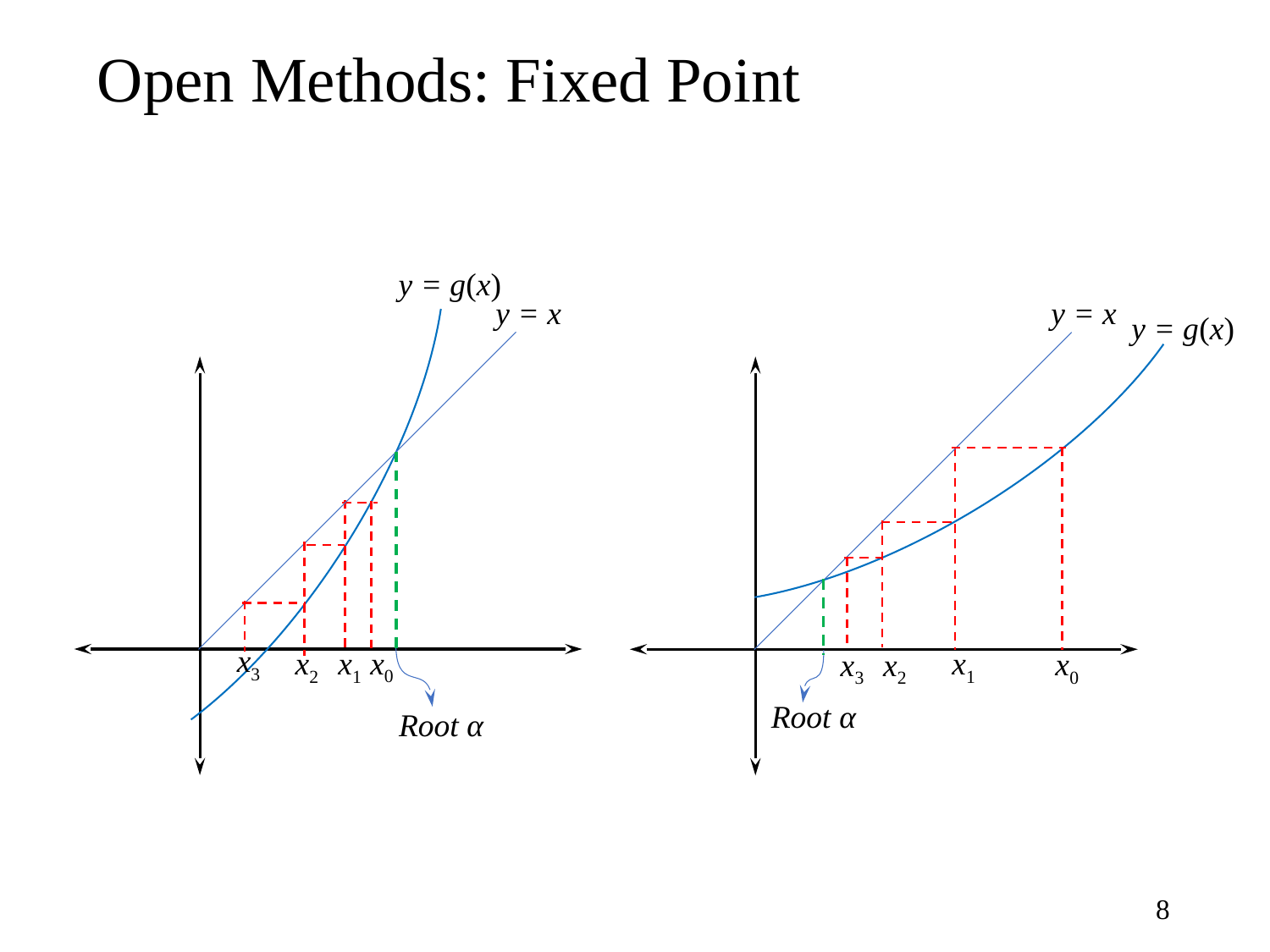

# Open Methods: Fixed Point

y = g(x)
y = x
x3
x2
x1
Root α
x0

y = x
y = g(x)
x1
x3
x2
Root α
x0
8